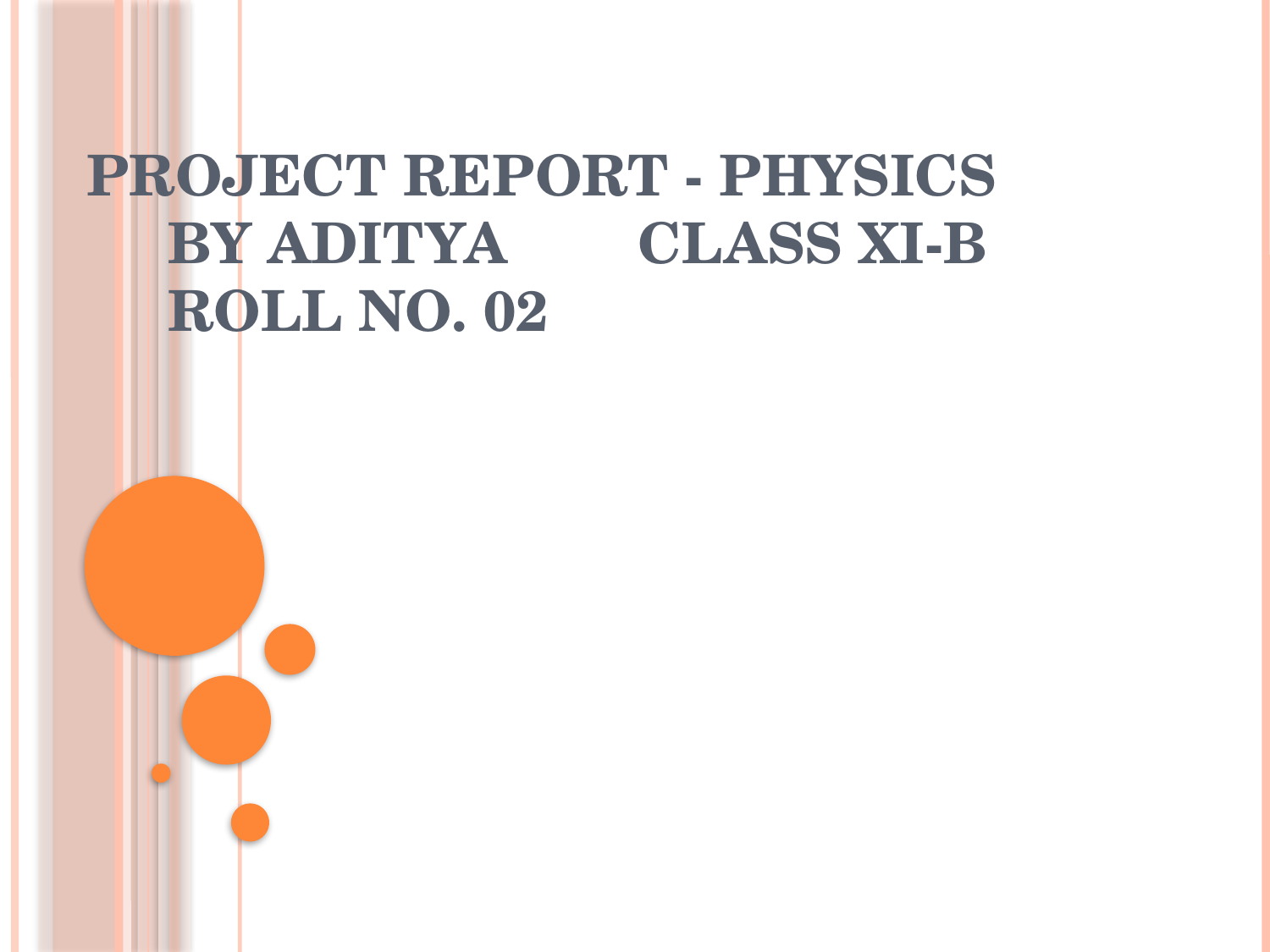

# PROJECT REPORT - physics by aditya        class xi-b roll no. 02